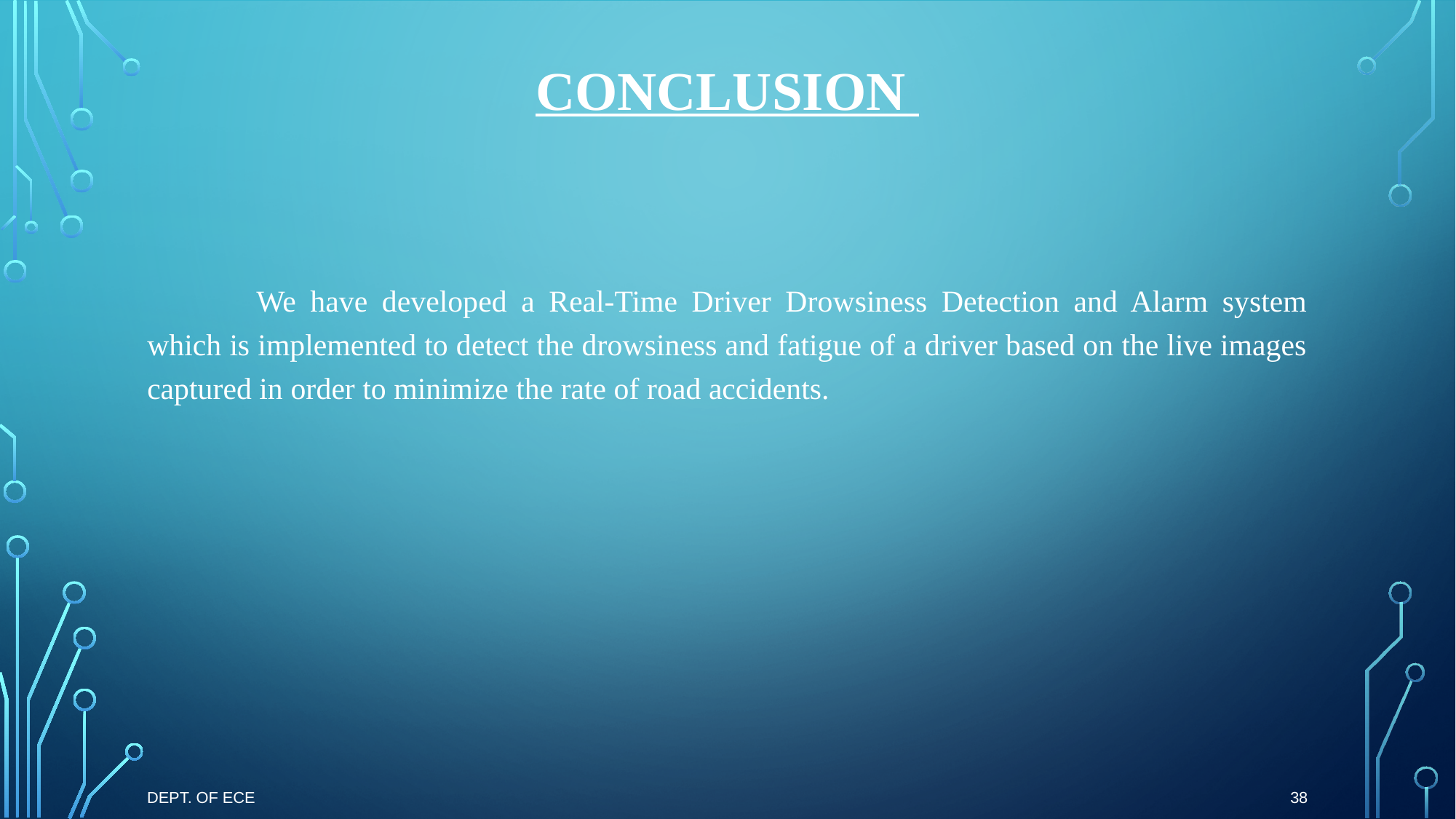

# Conclusion
	We have developed a Real-Time Driver Drowsiness Detection and Alarm system which is implemented to detect the drowsiness and fatigue of a driver based on the live images captured in order to minimize the rate of road accidents.
38
Dept. of ECE